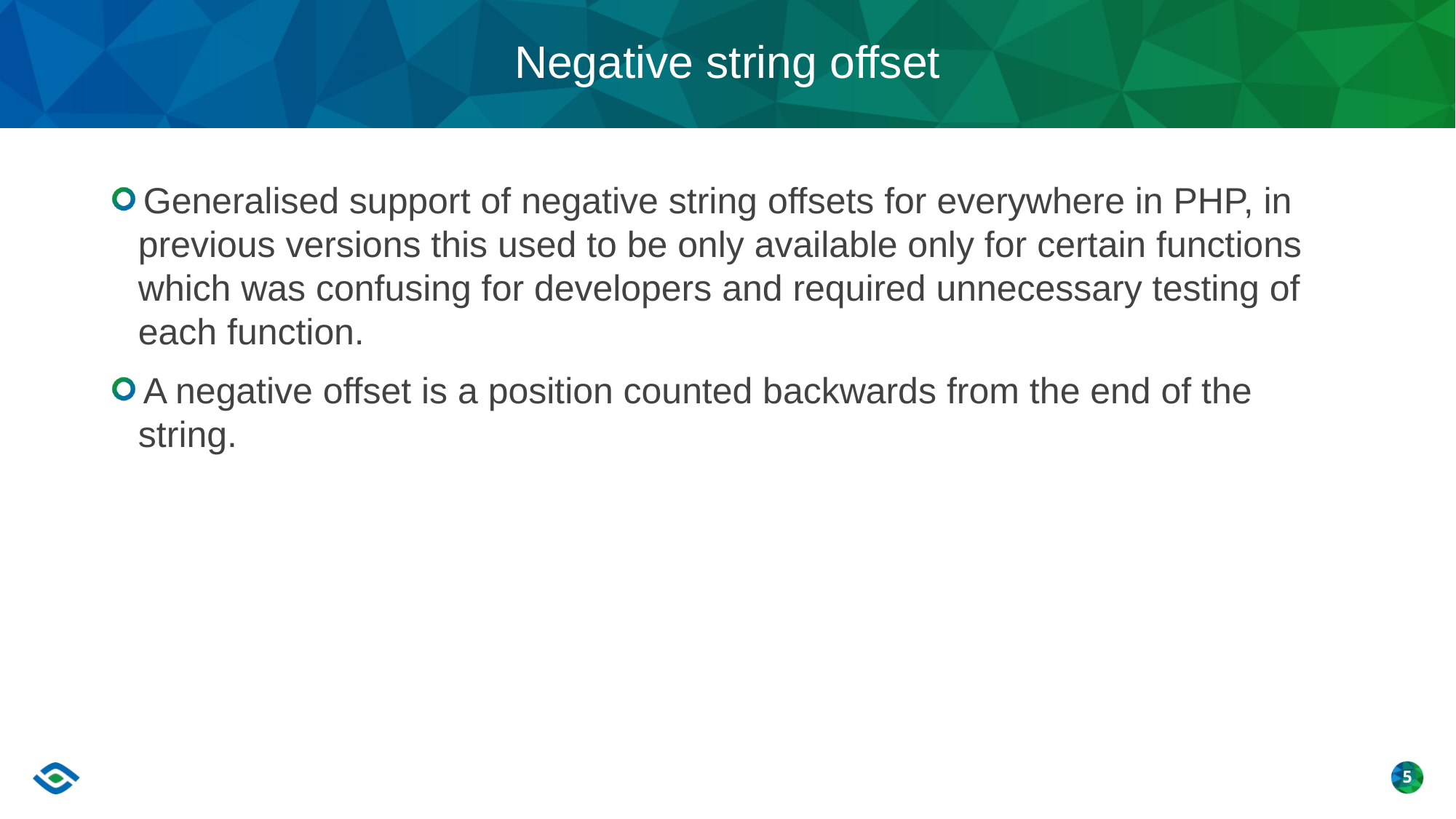

# Negative string offset
Generalised support of negative string offsets for everywhere in PHP, in previous versions this used to be only available only for certain functions which was confusing for developers and required unnecessary testing of each function.
A negative offset is a position counted backwards from the end of the string.